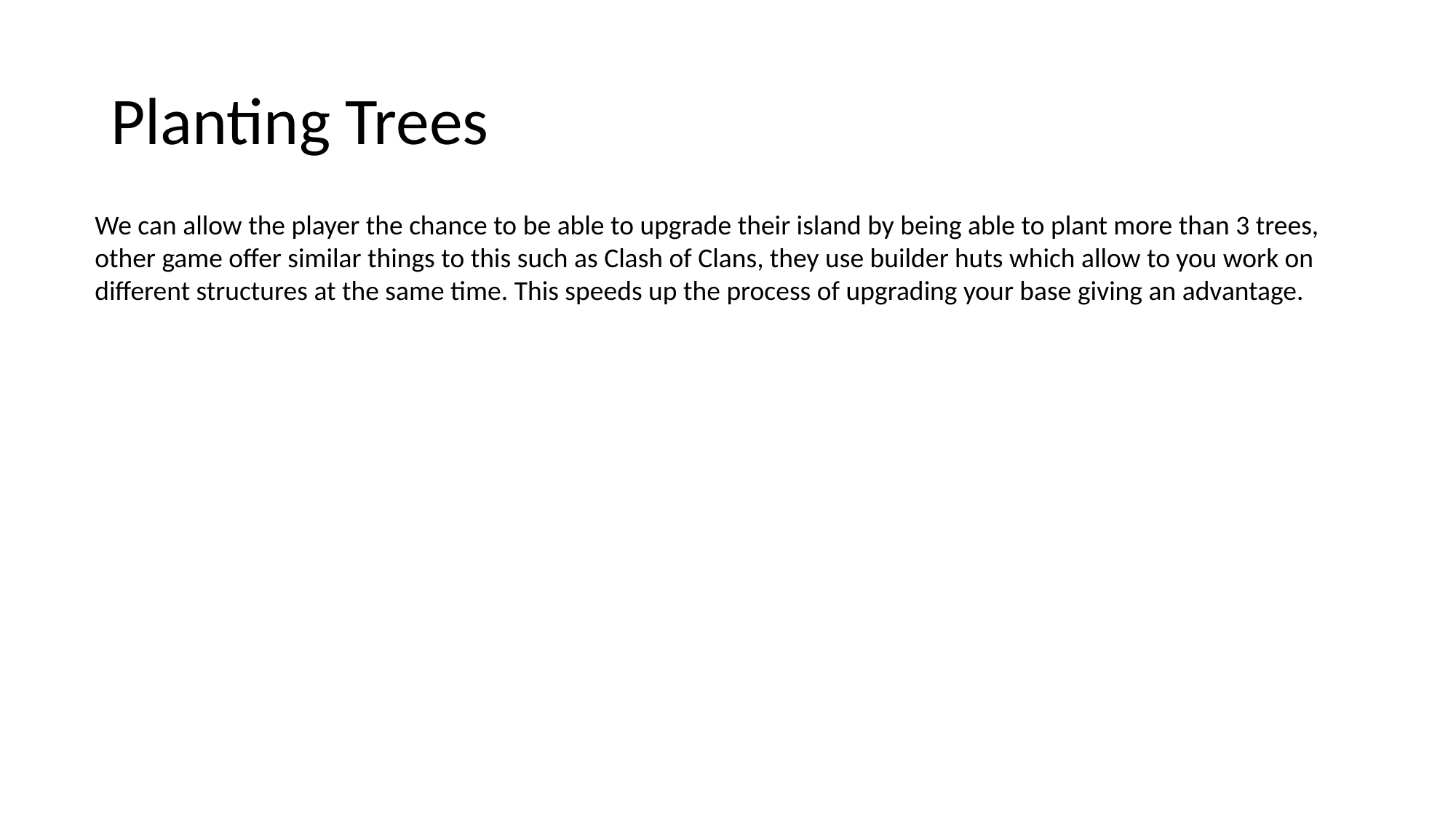

# Planting Trees
We can allow the player the chance to be able to upgrade their island by being able to plant more than 3 trees, other game offer similar things to this such as Clash of Clans, they use builder huts which allow to you work on different structures at the same time. This speeds up the process of upgrading your base giving an advantage.